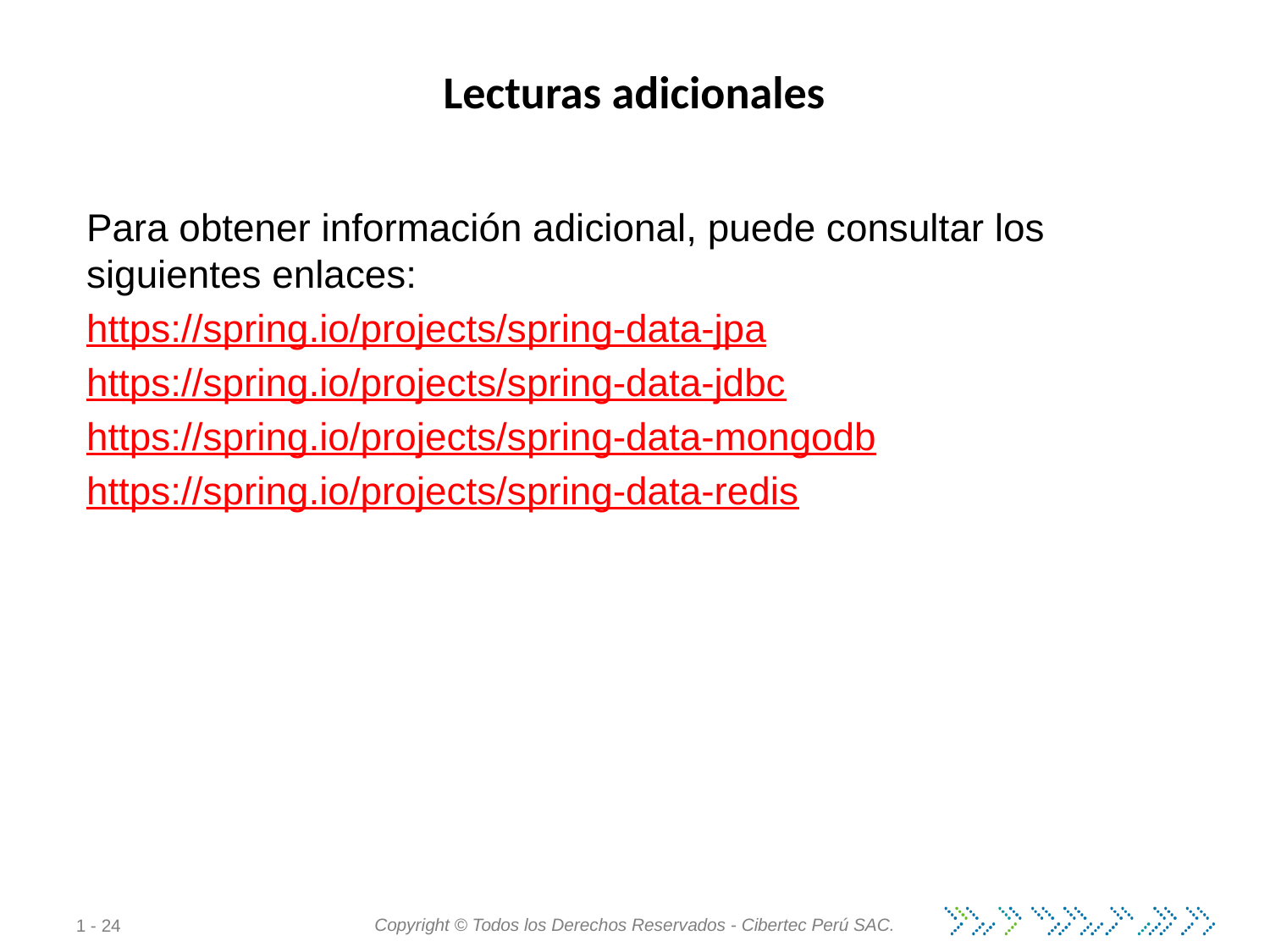

# Lecturas adicionales
Para obtener información adicional, puede consultar los siguientes enlaces:
https://spring.io/projects/spring-data-jpa
https://spring.io/projects/spring-data-jdbc
https://spring.io/projects/spring-data-mongodb
https://spring.io/projects/spring-data-redis